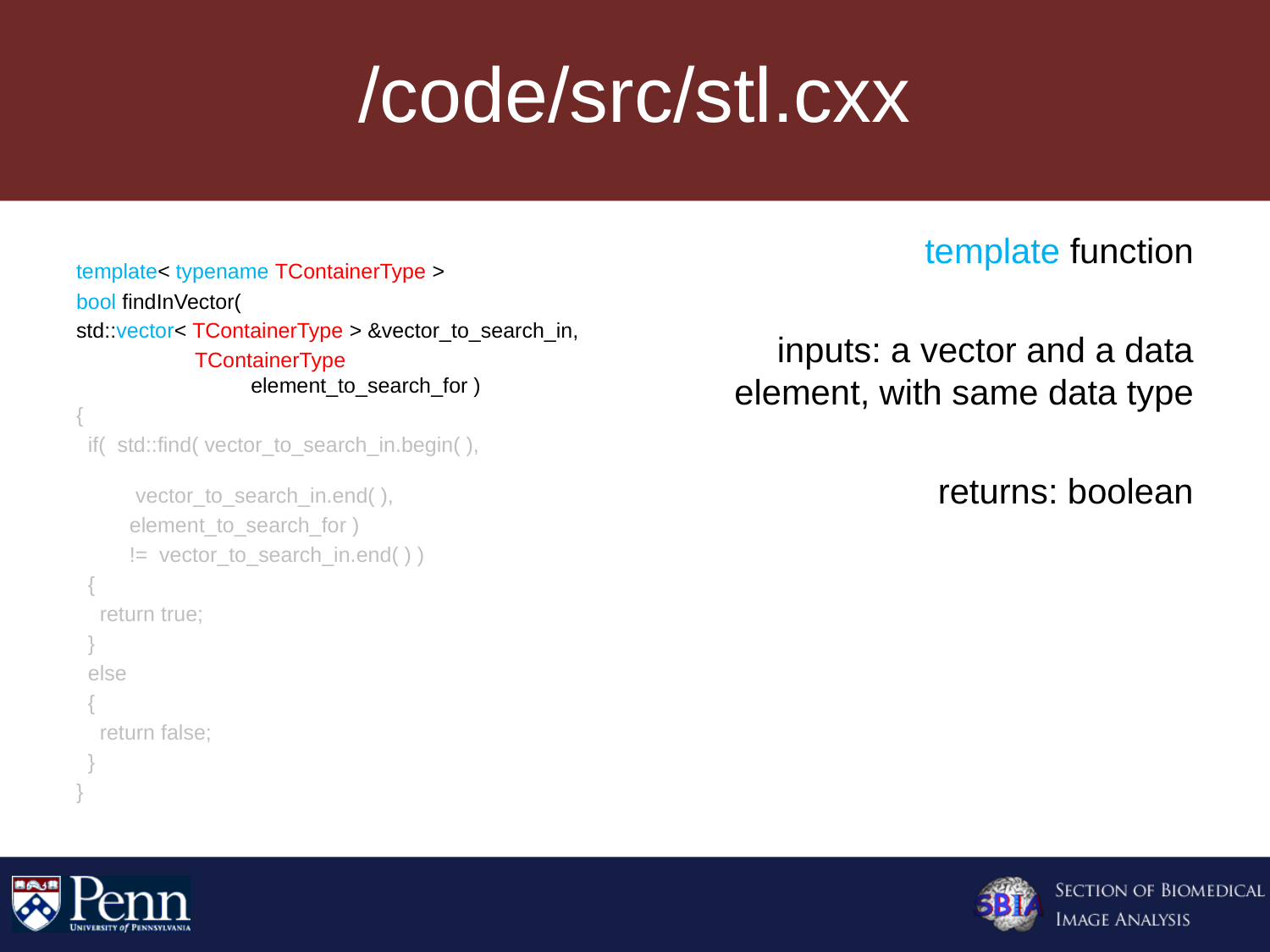

# /code/src/stl.cxx

template< typename TContainerType >
bool findInVector(
std::vector< TContainerType > &vector_to_search_in,
                    TContainerType      element_to_search_for )
{
  if(  std::find( vector_to_search_in.begin( ),                                                                                                            vector_to_search_in.end( ),
         element_to_search_for )
         !=  vector_to_search_in.end( ) )
  {
    return true;
  }
  else
  {
    return false;
  }
}
template function

inputs: a vector and a data element, with same data type

returns: boolean